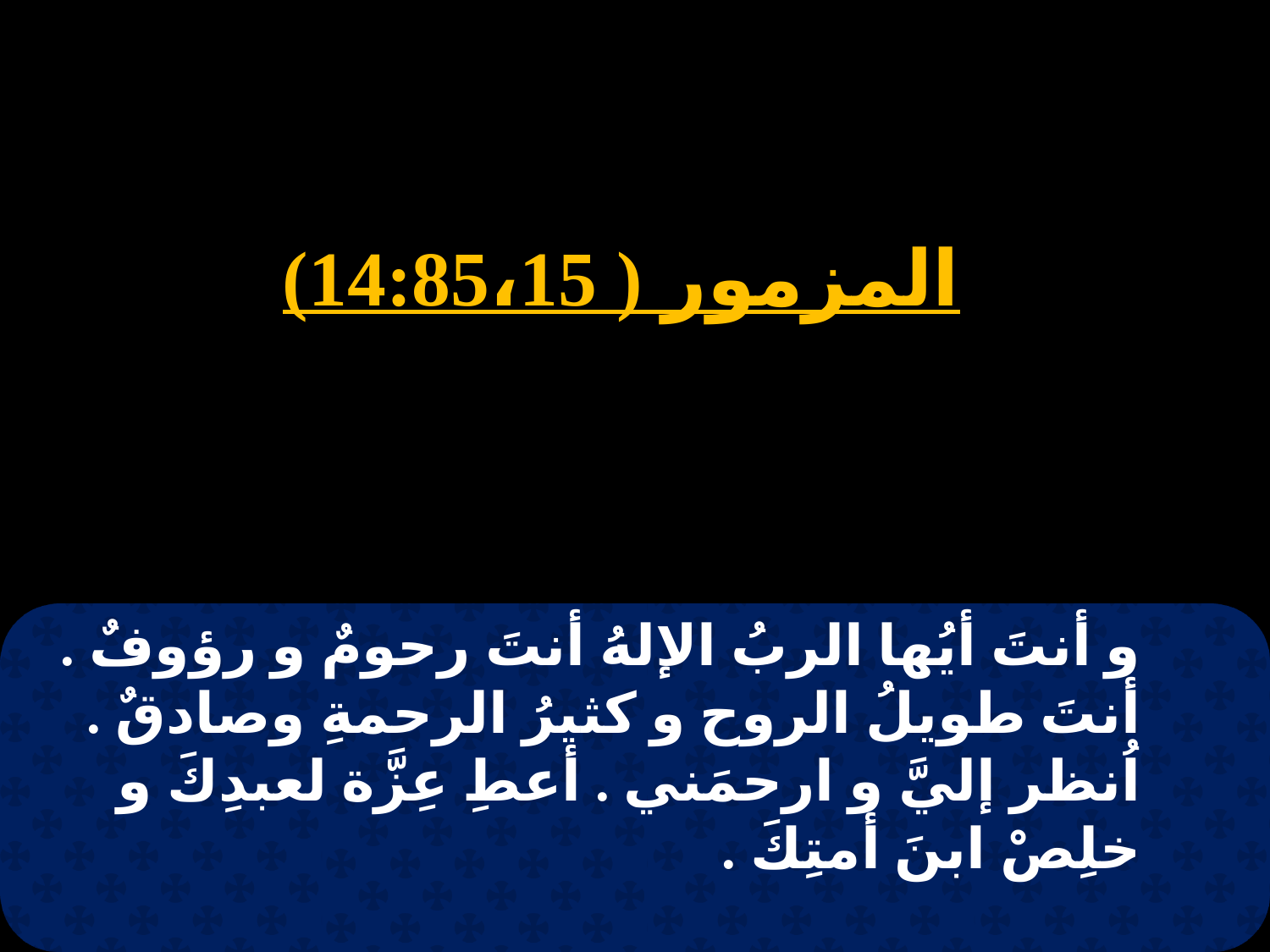

المزمور ( 14:85،15)
و أنتَ أيُها الربُ الإلهُ أنتَ رحومٌ و رؤوفٌ . أنتَ طويلُ الروح و كثيرُ الرحمةِ وصادقٌ . اُنظر إليَّ و ارحمَني . أعطِ عِزَّة لعبدِكَ و خلِصْ ابنَ أمتِكَ .